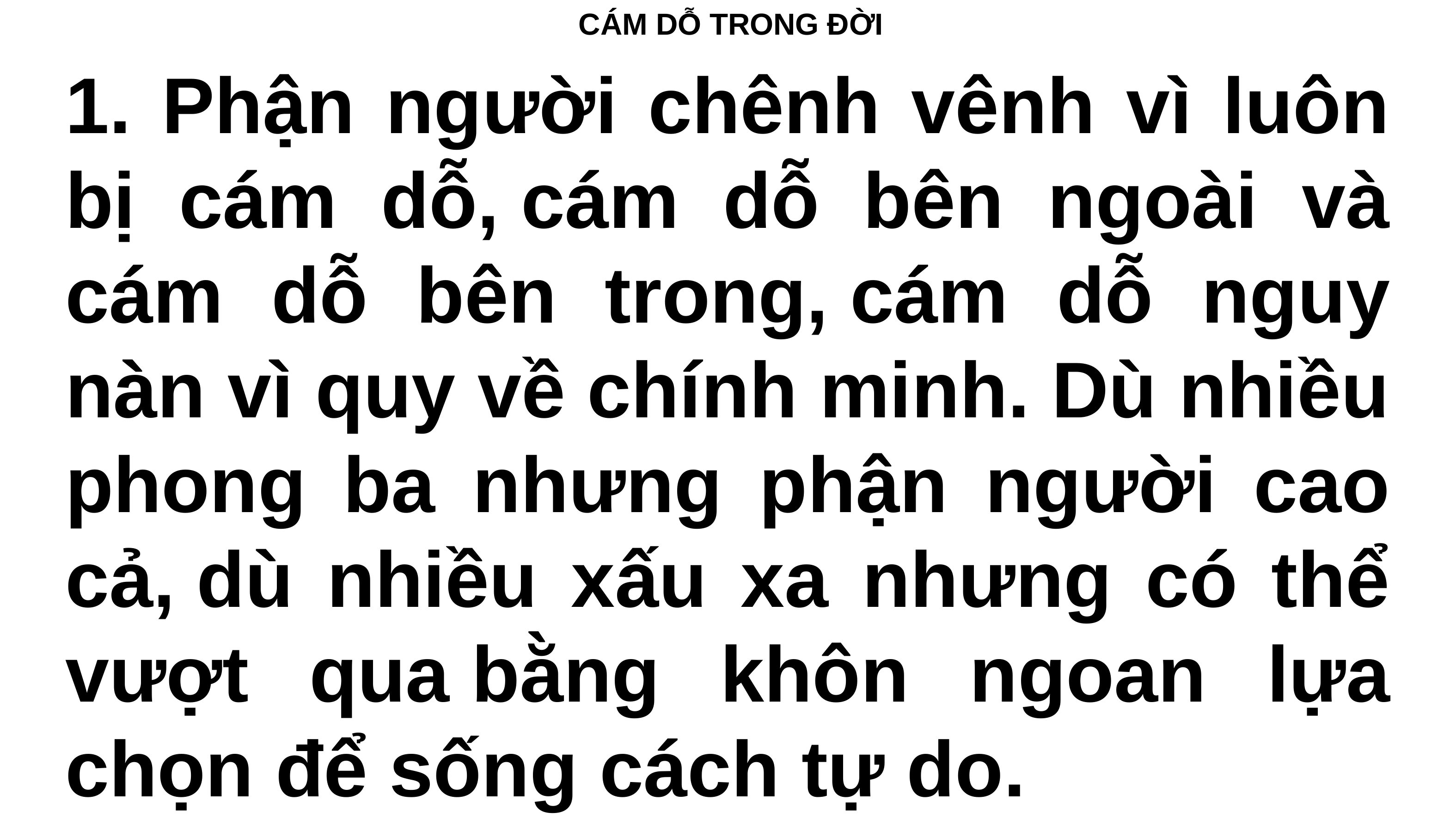

# CÁM DỖ TRONG ĐỜI
1. Phận người chênh vênh vì luôn bị cám dỗ, cám dỗ bên ngoài và cám dỗ bên trong, cám dỗ nguy nàn vì quy về chính minh. Dù nhiều phong ba nhưng phận người cao cả, dù nhiều xấu xa nhưng có thể vượt qua bằng khôn ngoan lựa chọn để sống cách tự do.